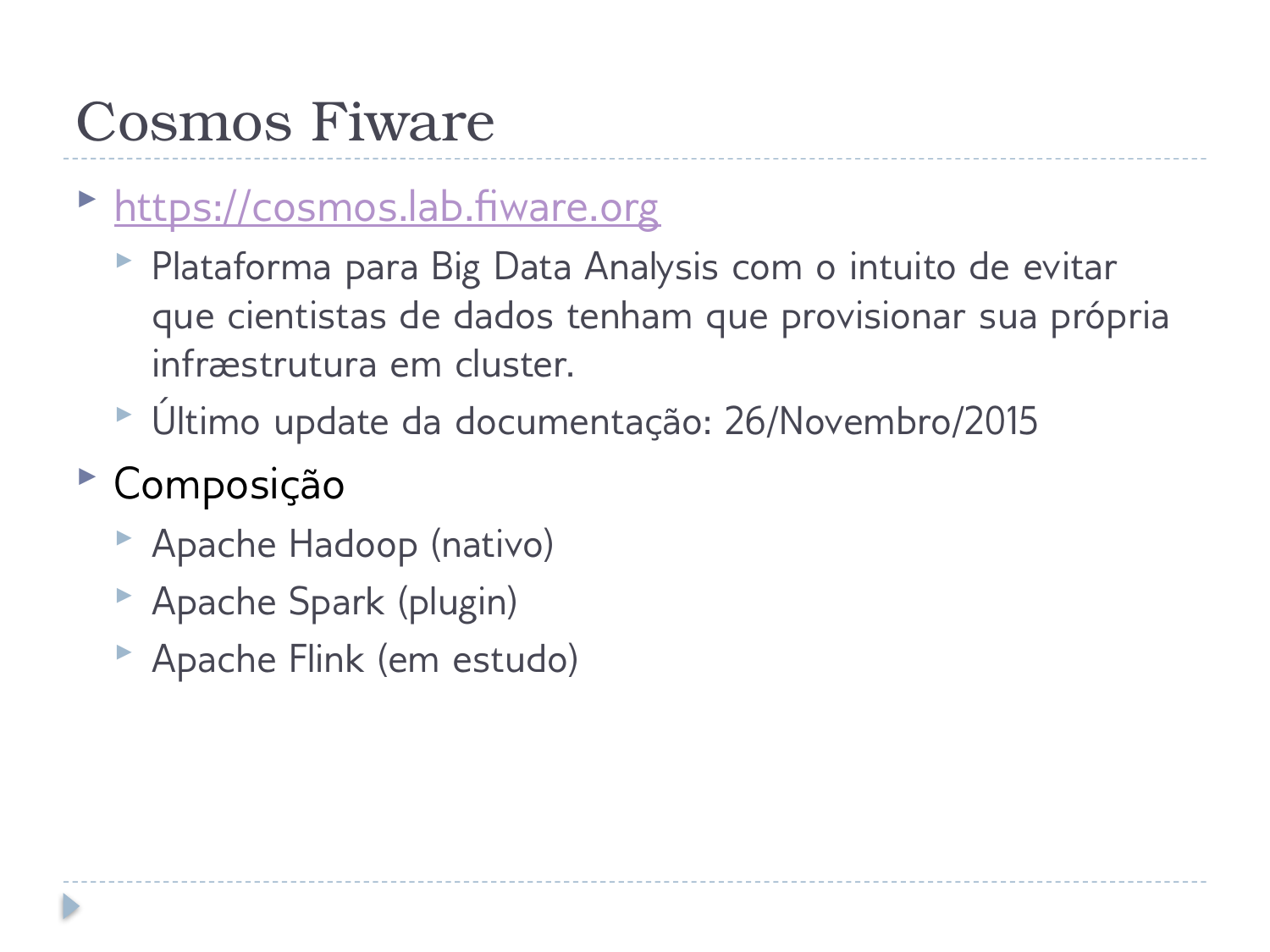

# Cosmos Fiware
https://cosmos.lab.fiware.org
Plataforma para Big Data Analysis com o intuito de evitar que cientistas de dados tenham que provisionar sua própria infraestrutura em cluster.
Último update da documentação: 26/Novembro/2015
Composição
Apache Hadoop (nativo)
Apache Spark (plugin)
Apache Flink (em estudo)